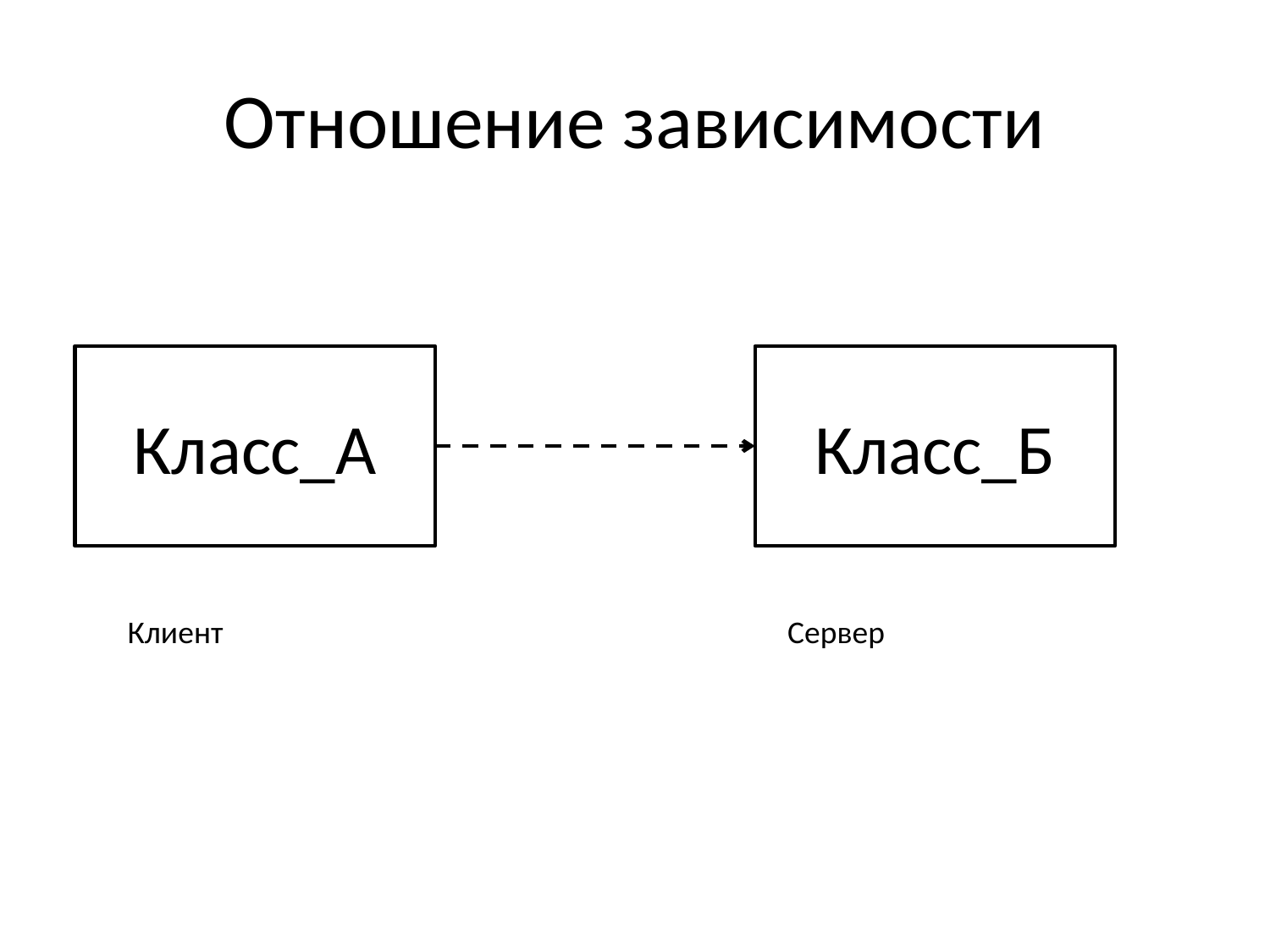

# Отношение зависимости
Класс_А
Класс_Б
Клиент
Сервер